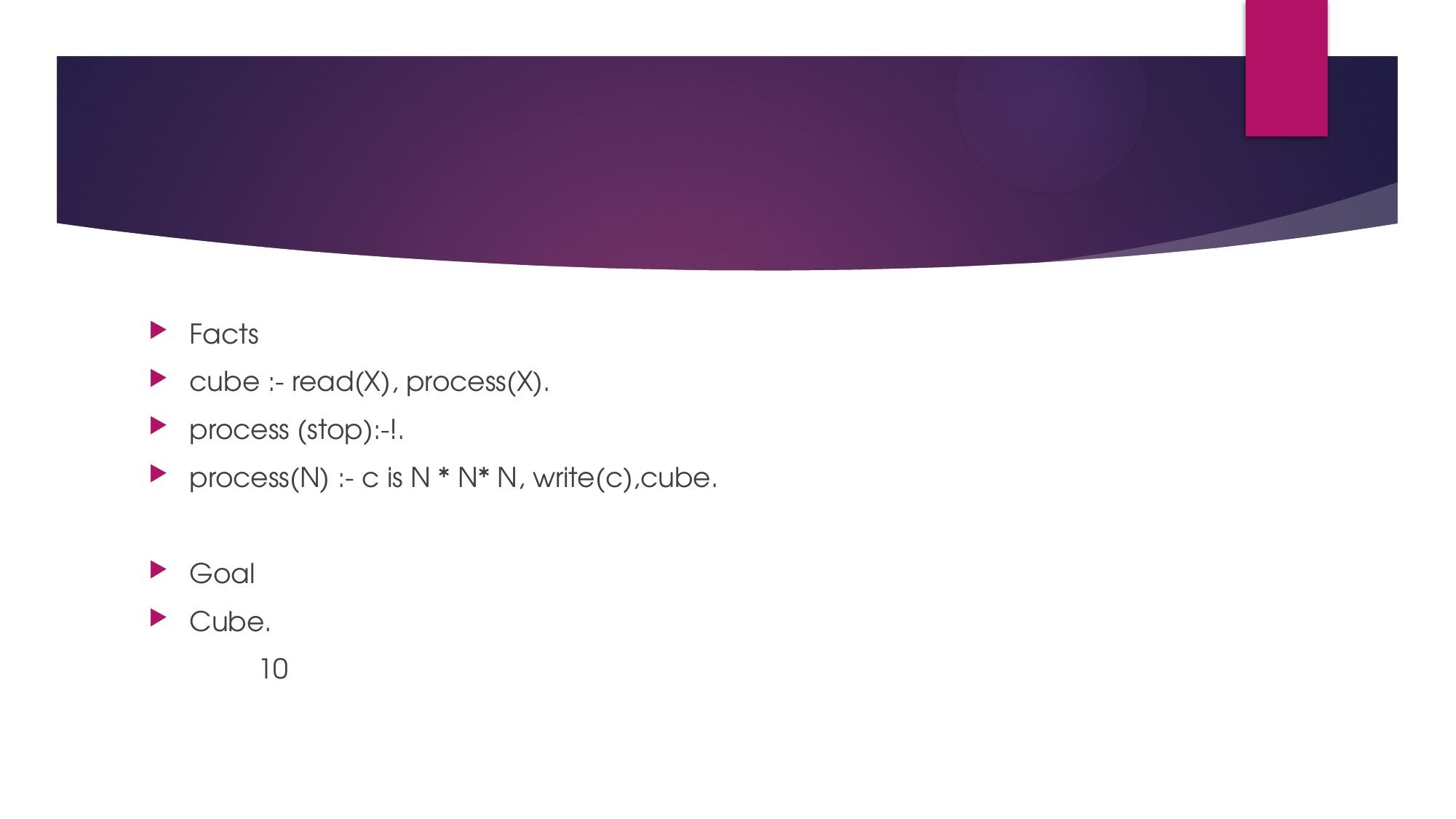

#
Facts
cube :- read(X), process(X).
process (stop):-!.
process(N) :- c is N * N* N, write(c),cube.

Goal
Cube.
	10